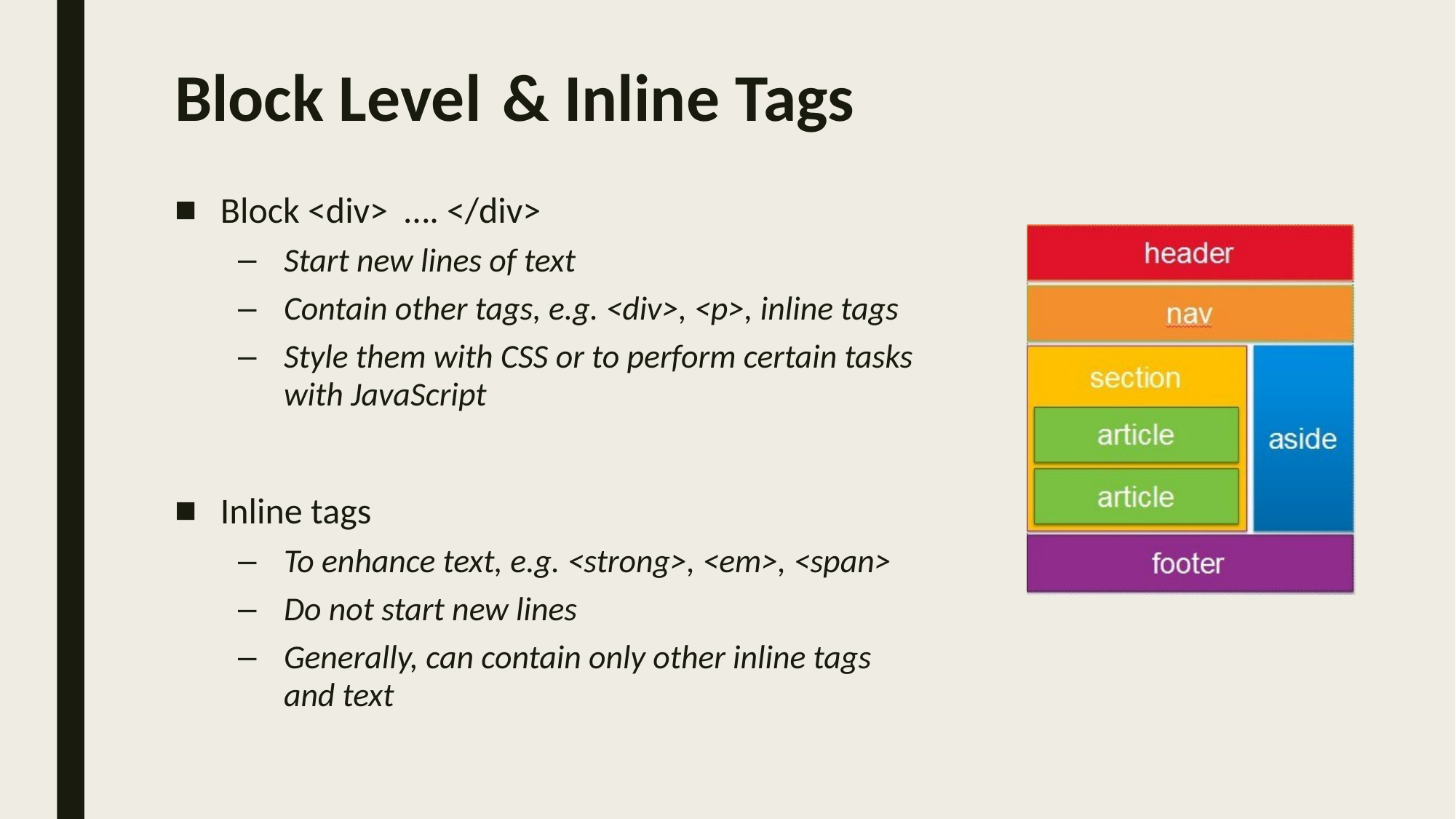

# Block Level	& Inline	 Tags
Block <div>  …. </div>
Start new lines of text
Contain other tags, e.g. <div>, <p>, inline tags
Style them with CSS or to perform certain tasks with JavaScript

Inline tags
To enhance text, e.g. <strong>, <em>, <span>
Do not start new lines
Generally, can contain only other inline tags and text